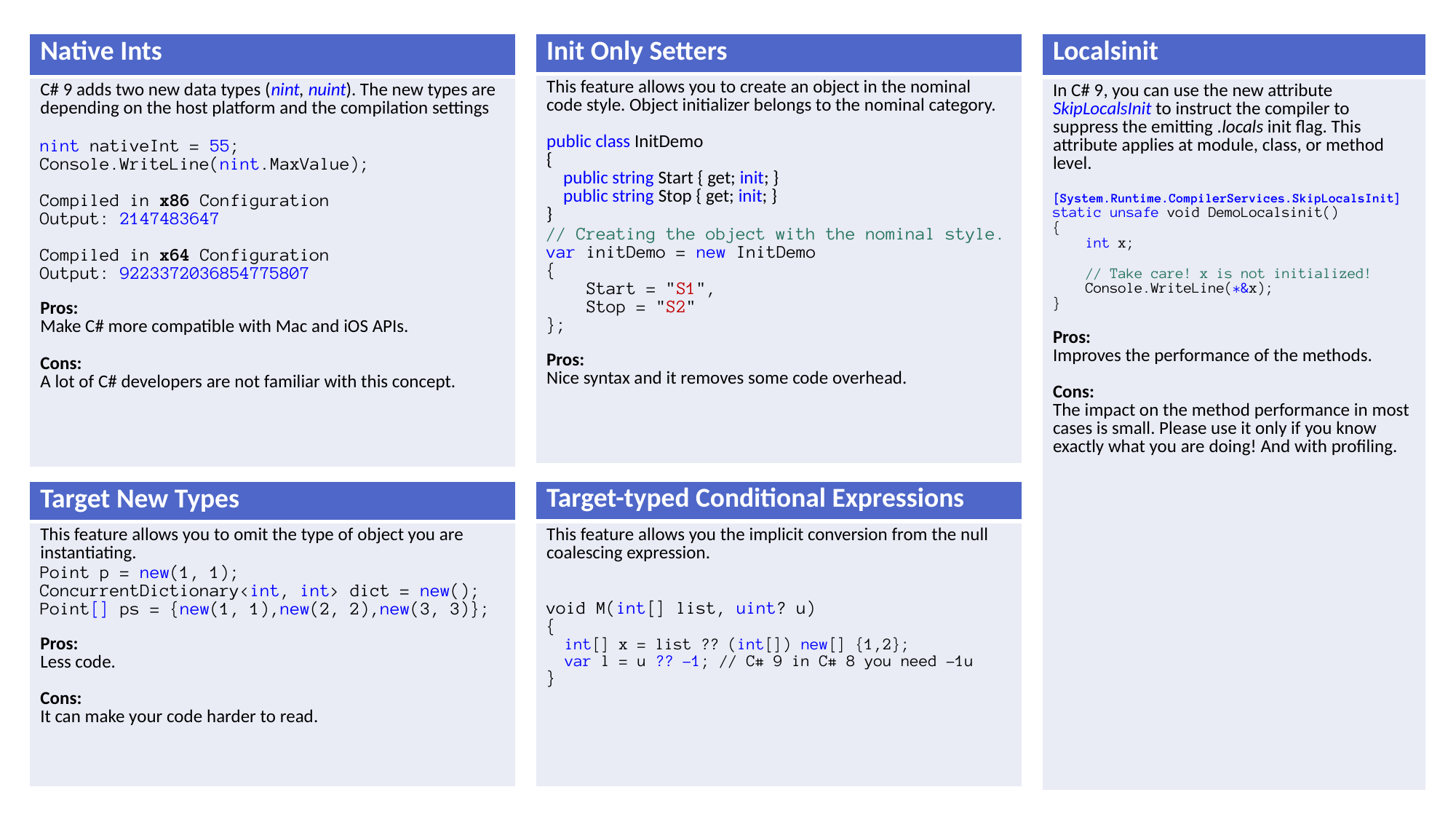

| Localsinit |
| --- |
| In C# 9, you can use the new attribute SkipLocalsInit to instruct the compiler to suppress the emitting .locals init flag. This attribute applies at module, class, or method level. [System.Runtime.CompilerServices.SkipLocalsInit] static unsafe void DemoLocalsinit() { int x; // Take care! x is not initialized! Console.WriteLine(\*&x); } Pros: Improves the performance of the methods. Cons: The impact on the method performance in most cases is small. Please use it only if you know exactly what you are doing! And with profiling. |
| Native Ints |
| --- |
| C# 9 adds two new data types (nint, nuint). The new types are depending on the host platform and the compilation settings nint nativeInt = 55; Console.WriteLine(nint.MaxValue); Compiled in x86 Configuration Output: 2147483647 Compiled in x64 Configuration Output: 9223372036854775807 Pros: Make C# more compatible with Mac and iOS APIs. Cons: A lot of C# developers are not familiar with this concept. |
| Init Only Setters |
| --- |
| This feature allows you to create an object in the nominal code style. Object initializer belongs to the nominal category. public class InitDemo { public string Start { get; init; } public string Stop { get; init; } } // Creating the object with the nominal style. var initDemo = new InitDemo { Start = "S1", Stop = "S2" }; Pros: Nice syntax and it removes some code overhead. |
| Target-typed Conditional Expressions |
| --- |
| This feature allows you the implicit conversion from the null coalescing expression. void M(int[] list, uint? u) { int[] x = list ?? (int[]) new[] {1,2}; var l = u ?? -1; // C# 9 in C# 8 you need -1u } |
| Target New Types |
| --- |
| This feature allows you to omit the type of object you are instantiating. Point p = new(1, 1); ConcurrentDictionary<int, int> dict = new(); Point[] ps = {new(1, 1),new(2, 2),new(3, 3)}; Pros: Less code. Cons: It can make your code harder to read. |